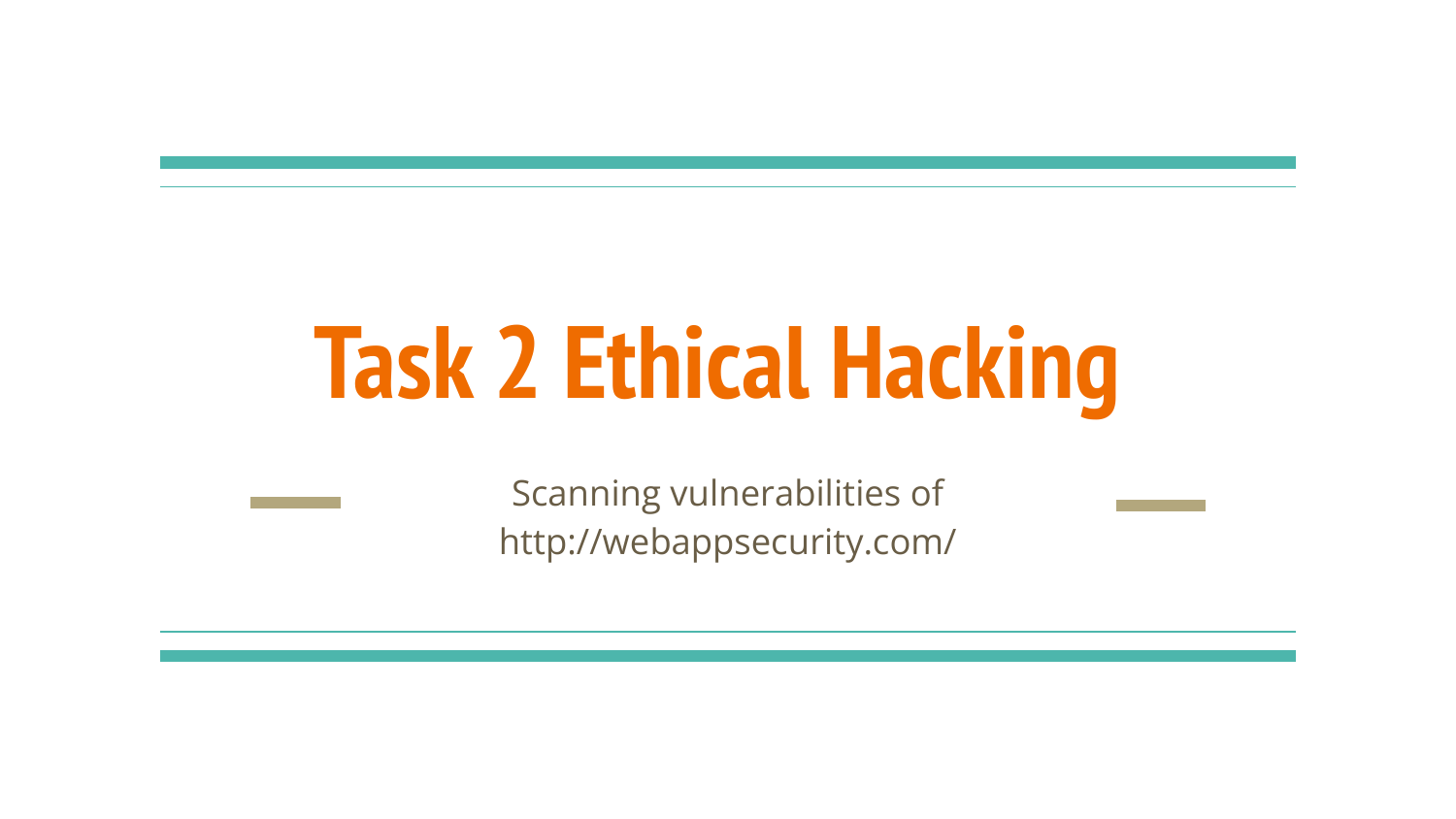

# Task 2 Ethical Hacking
Scanning vulnerabilities of http://webappsecurity.com/